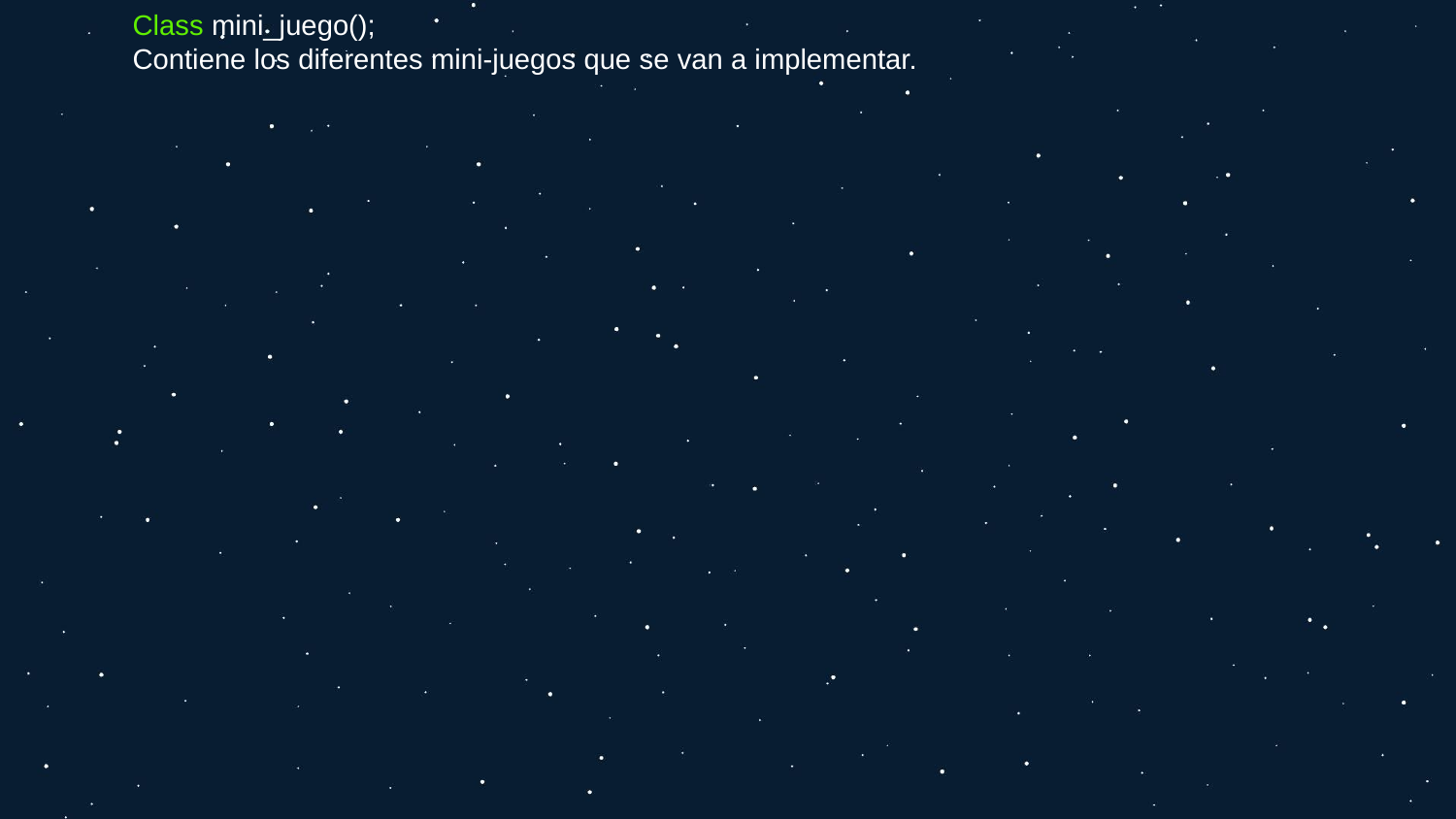

Class mini_juego();
Contiene los diferentes mini-juegos que se van a implementar.